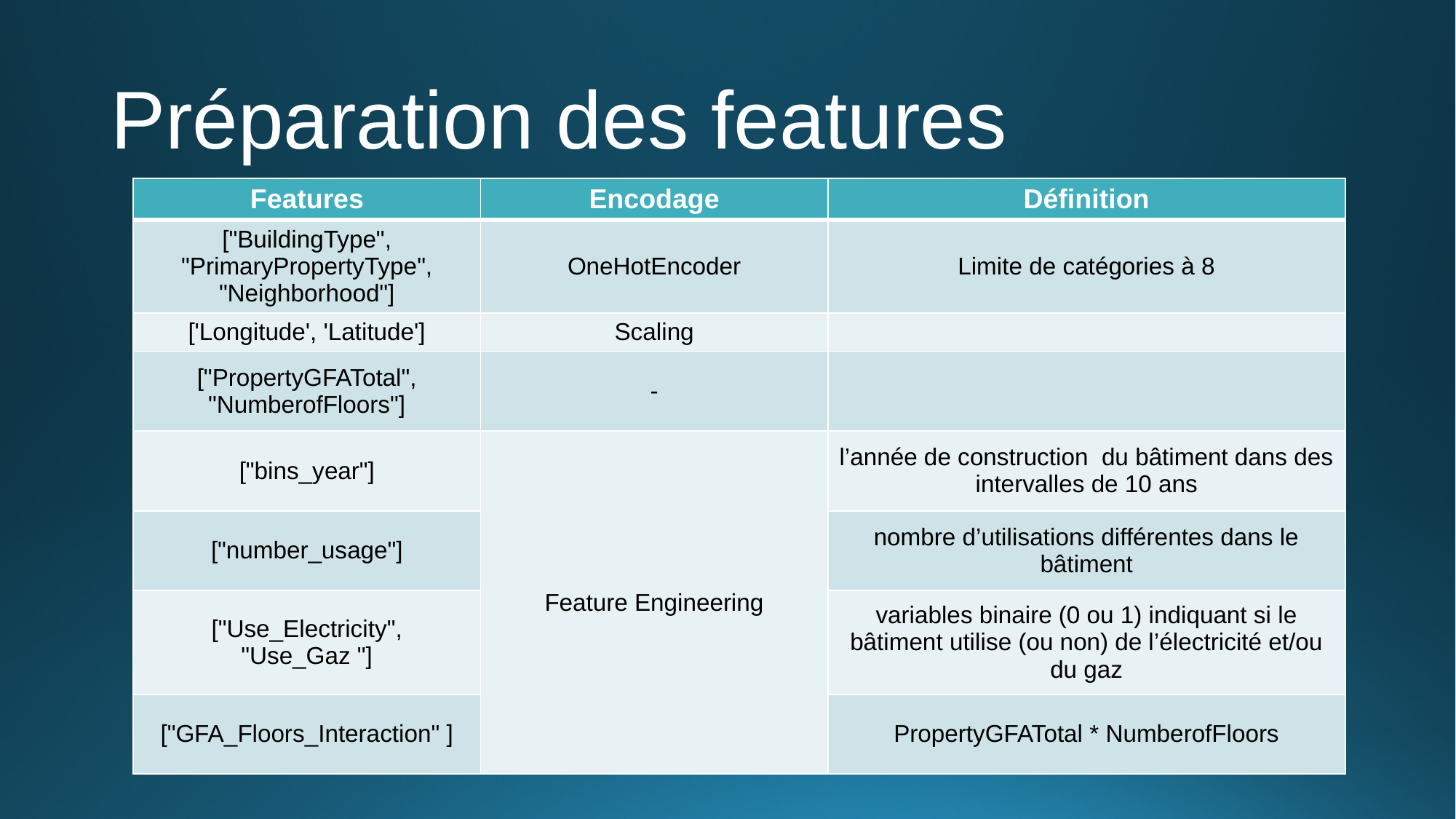

# Préparation des features
| Features | Encodage | Définition |
| --- | --- | --- |
| ["BuildingType", "PrimaryPropertyType", "Neighborhood"] | OneHotEncoder | Limite de catégories à 8 |
| ['Longitude', 'Latitude'] | Scaling |  |
| ["PropertyGFATotal", "NumberofFloors"] | - |  |
| ["bins\_year"] | Feature Engineering | l’année de construction du bâtiment dans des intervalles de 10 ans |
| ["number\_usage"] |  | nombre d’utilisations différentes dans le bâtiment |
| ["Use\_Electricity", "Use\_Gaz "] |  | variables binaire (0 ou 1) indiquant si le bâtiment utilise (ou non) de l’électricité et/ou du gaz |
| ["GFA\_Floors\_Interaction" ] |  | PropertyGFATotal \* NumberofFloors |